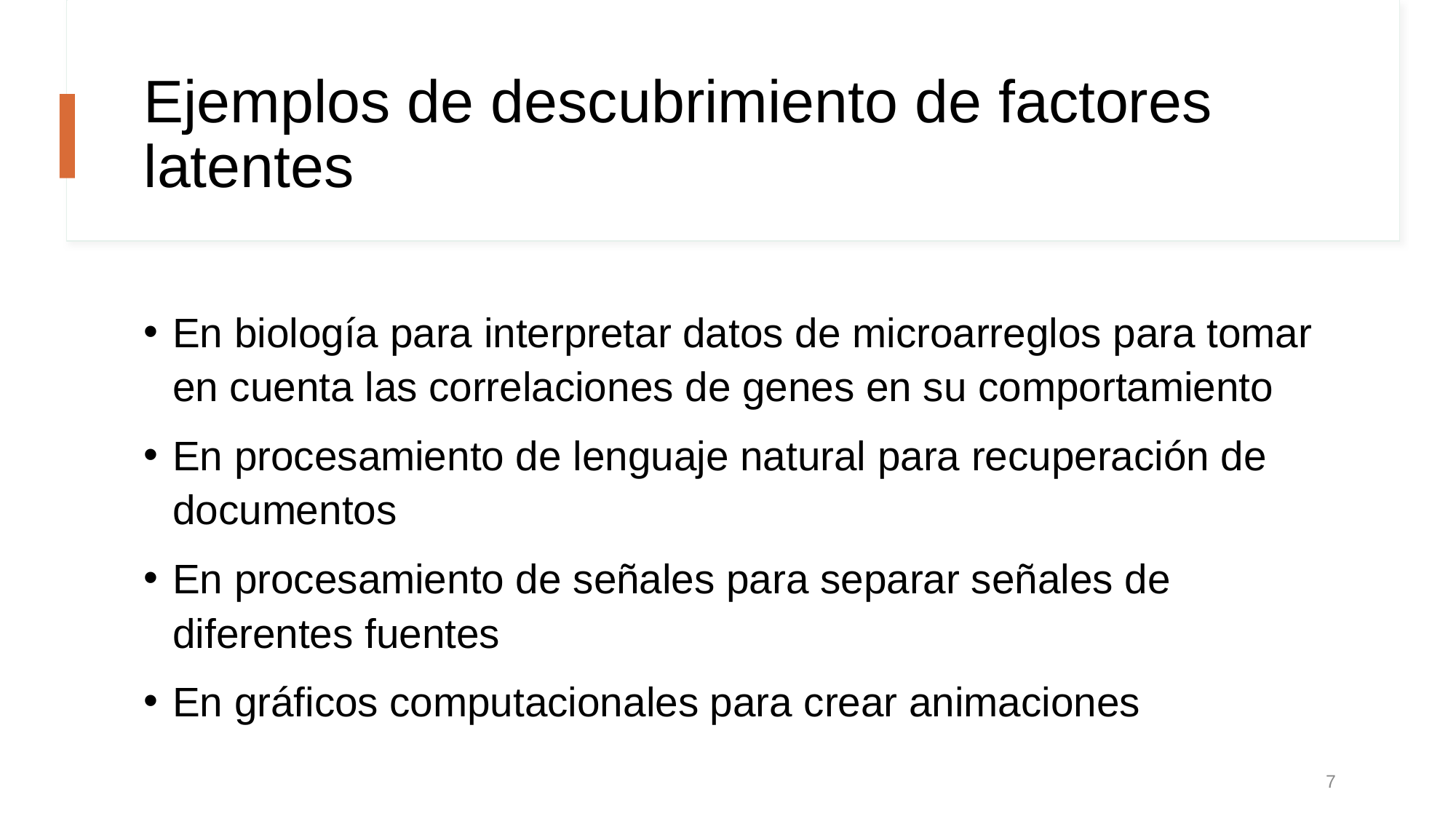

# Ejemplos de descubrimiento de factores latentes
En biología para interpretar datos de microarreglos para tomar en cuenta las correlaciones de genes en su comportamiento
En procesamiento de lenguaje natural para recuperación de documentos
En procesamiento de señales para separar señales de diferentes fuentes
En gráficos computacionales para crear animaciones
7